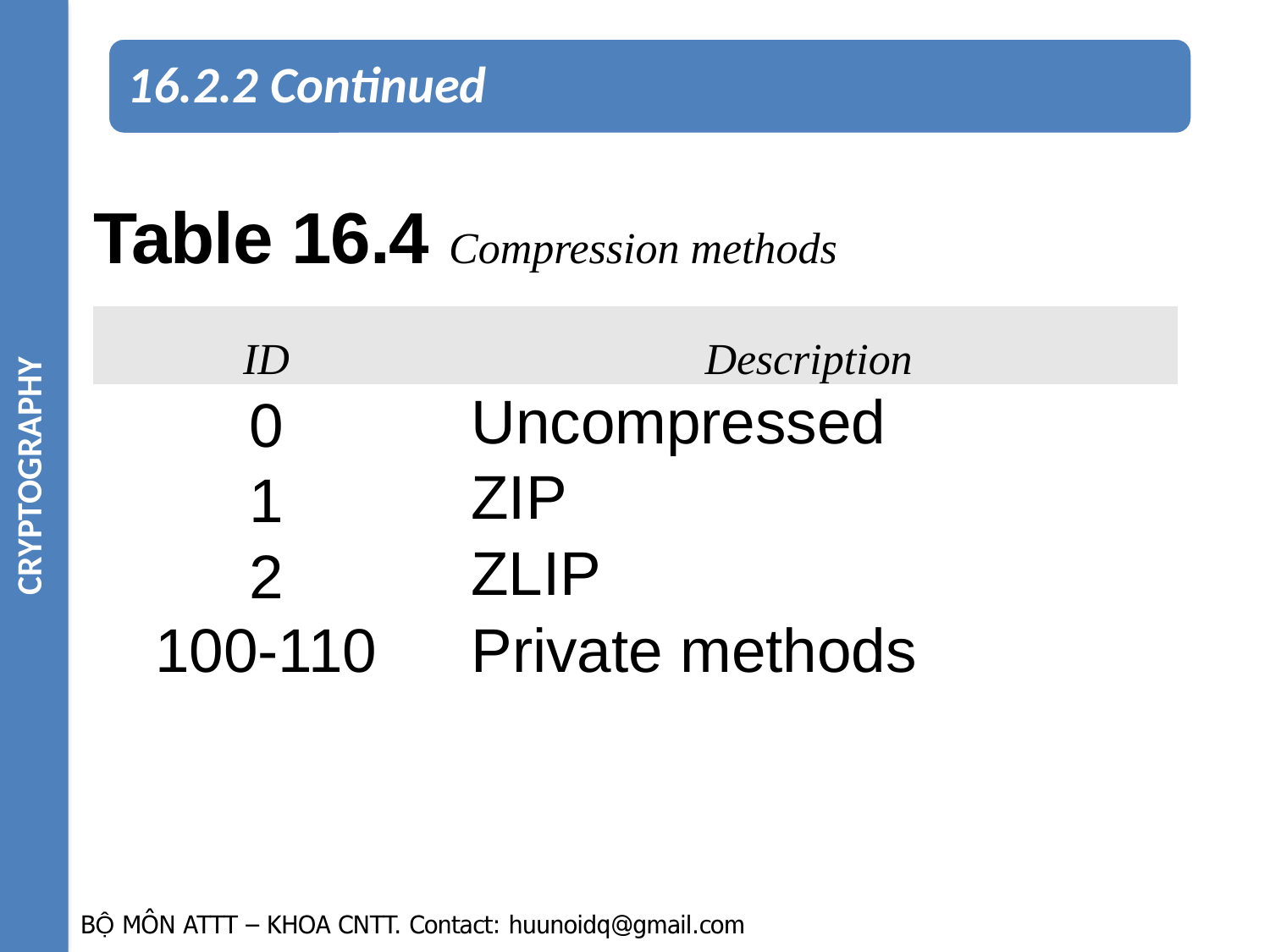

CRYPTOGRAPHY

16.2.2 Continued
Table 16.4 Compression methods
| ID | Description |
| --- | --- |
| 0 | Uncompressed |
| 1 | ZIP |
| 2 | ZLIP |
| 100-110 | Private methods |
BỘ MÔN ATTT – KHOA CNTT. Contact: huunoidq@gmail.com